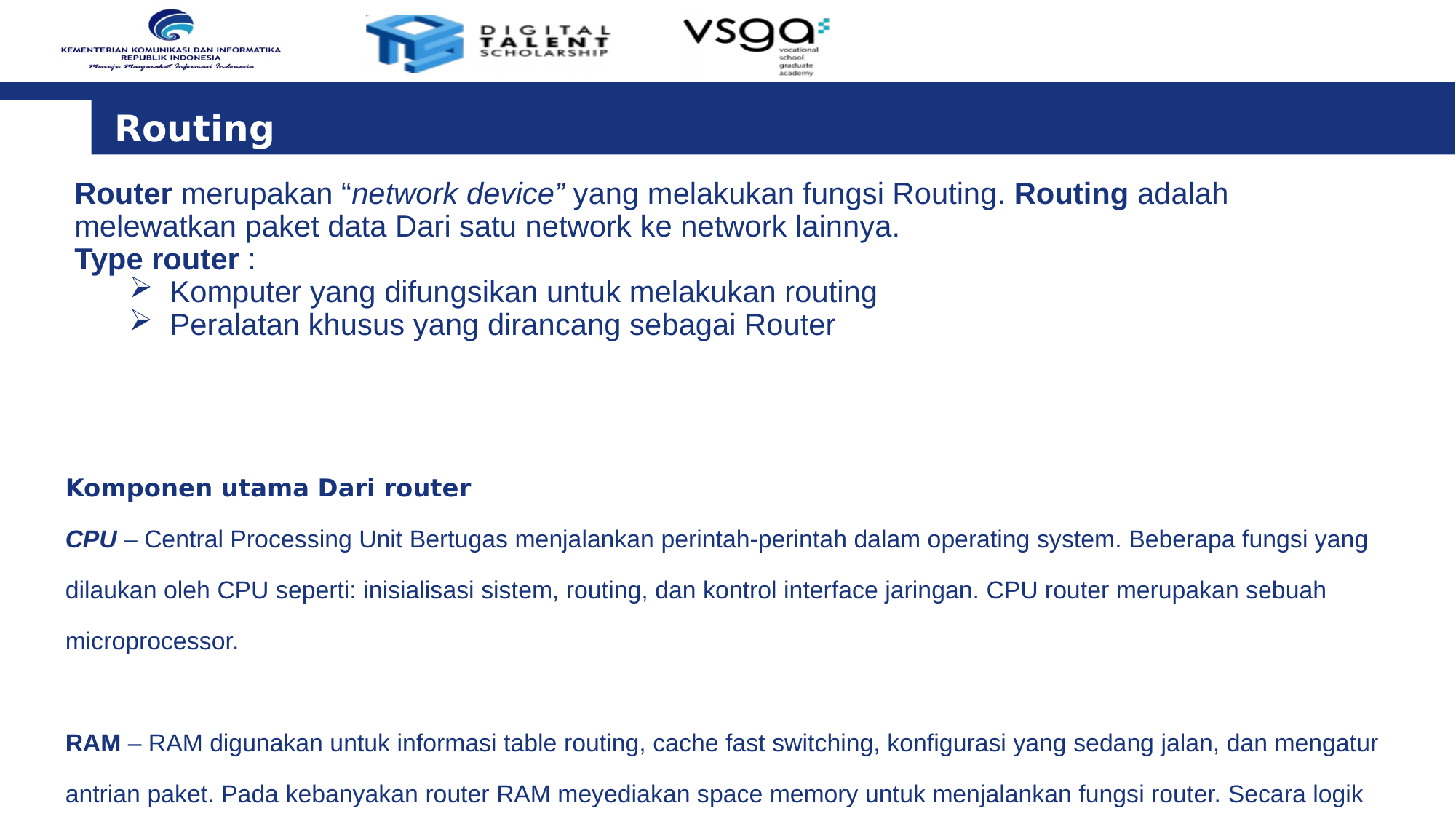

Routing

Komponen utama Dari router
CPU – Central Processing Unit Bertugas menjalankan perintah-perintah dalam operating system. Beberapa fungsi yang dilaukan oleh CPU seperti: inisialisasi sistem, routing, dan kontrol interface jaringan. CPU router merupakan sebuah microprocessor.

RAM – RAM digunakan untuk informasi table routing, cache fast switching, konfigurasi yang sedang jalan, dan mengatur antrian paket. Pada kebanyakan router RAM meyediakan space memory untuk menjalankan fungsi router. Secara logik RAM dibagi menjadi memory prosesor utama dan memory share input/output (I/O). Memory share I/O merupakan share diantara interface-interface router untuk penyimpanan paket sementara. Isi dari RAM akan hilang kalau router dimatikan atau di-restart. RAM biasanya bertipe dynamic random-access memory (DRAM) dan dapat di-upgrade dengan menambahkan suatu module memori yan disebut dengan dual in-line memory module (DIMM)

Router merupakan “network device” yang melakukan fungsi Routing. Routing adalah melewatkan paket data Dari satu network ke network lainnya.
Type router :
Komputer yang difungsikan untuk melakukan routing
Peralatan khusus yang dirancang sebagai Router